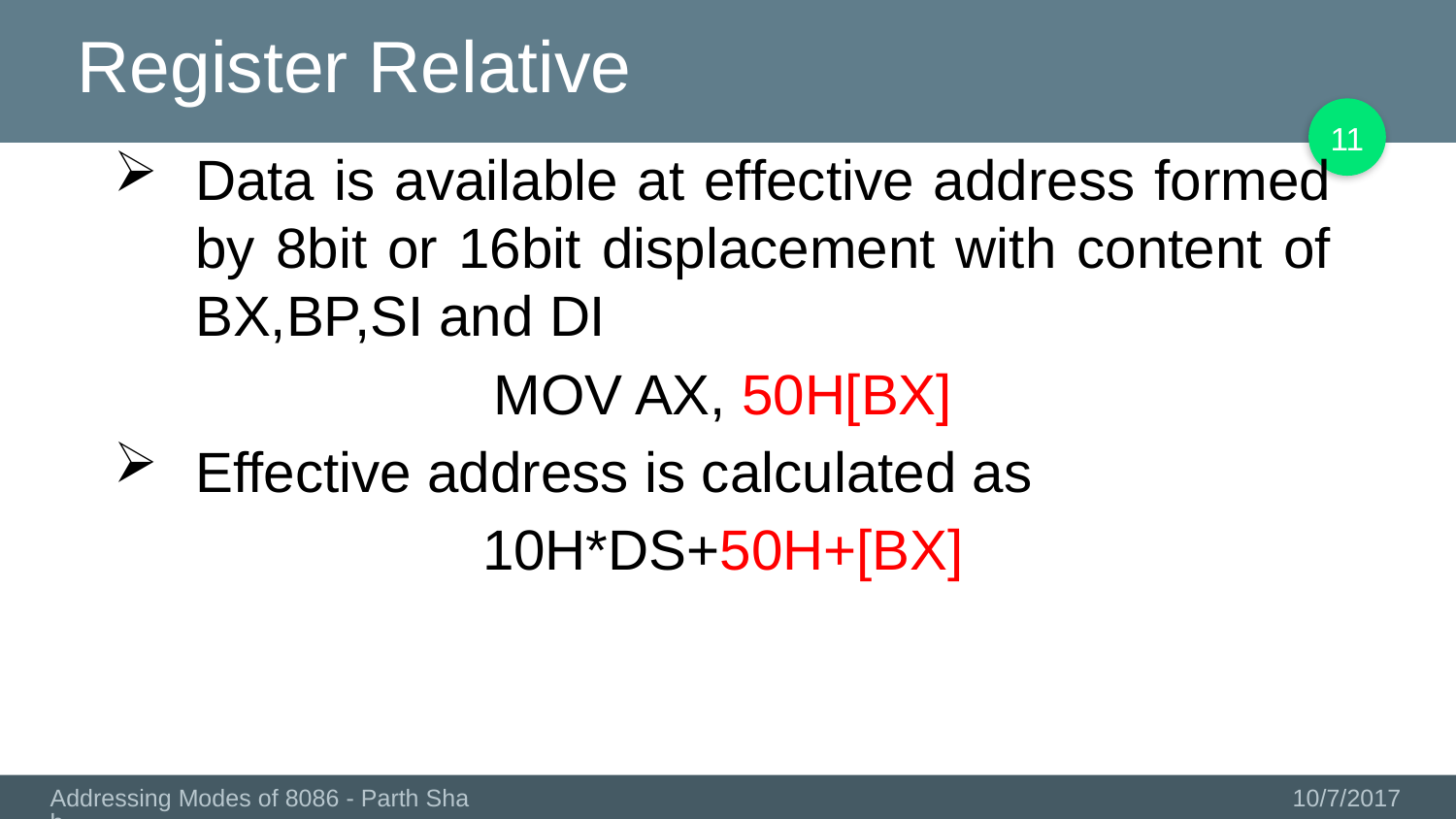

# Register Relative
11
Data is available at effective address formed by 8bit or 16bit displacement with content of BX,BP,SI and DI
MOV AX, 50H[BX]
Effective address is calculated as
10H*DS+50H+[BX]
Addressing Modes of 8086 - Parth Shah
10/7/2017